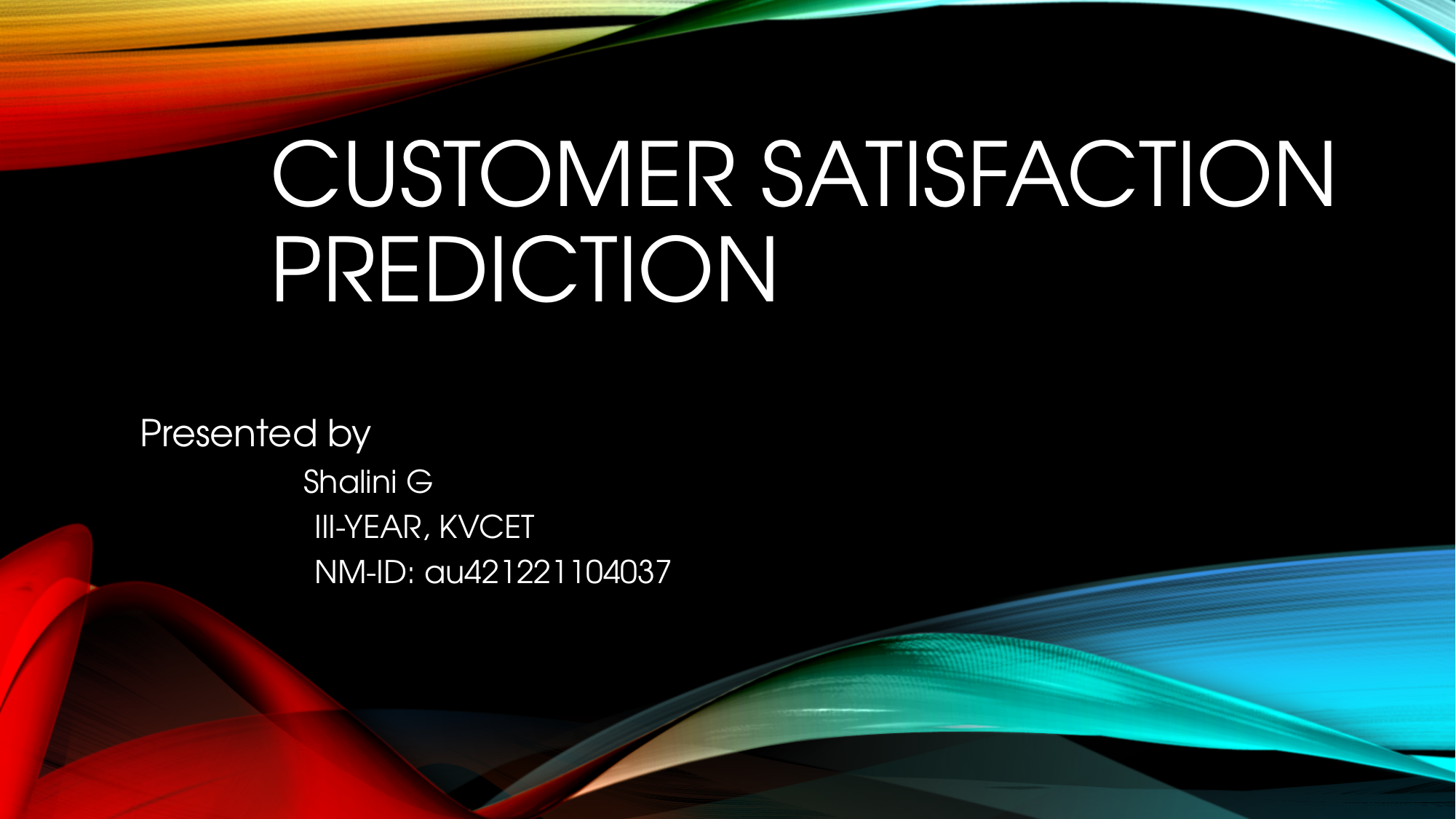

# Customer satisfaction prediction
Presented by
                    Shalini G
                    III-YEAR, KVCET
                    NM-ID: au421221104037